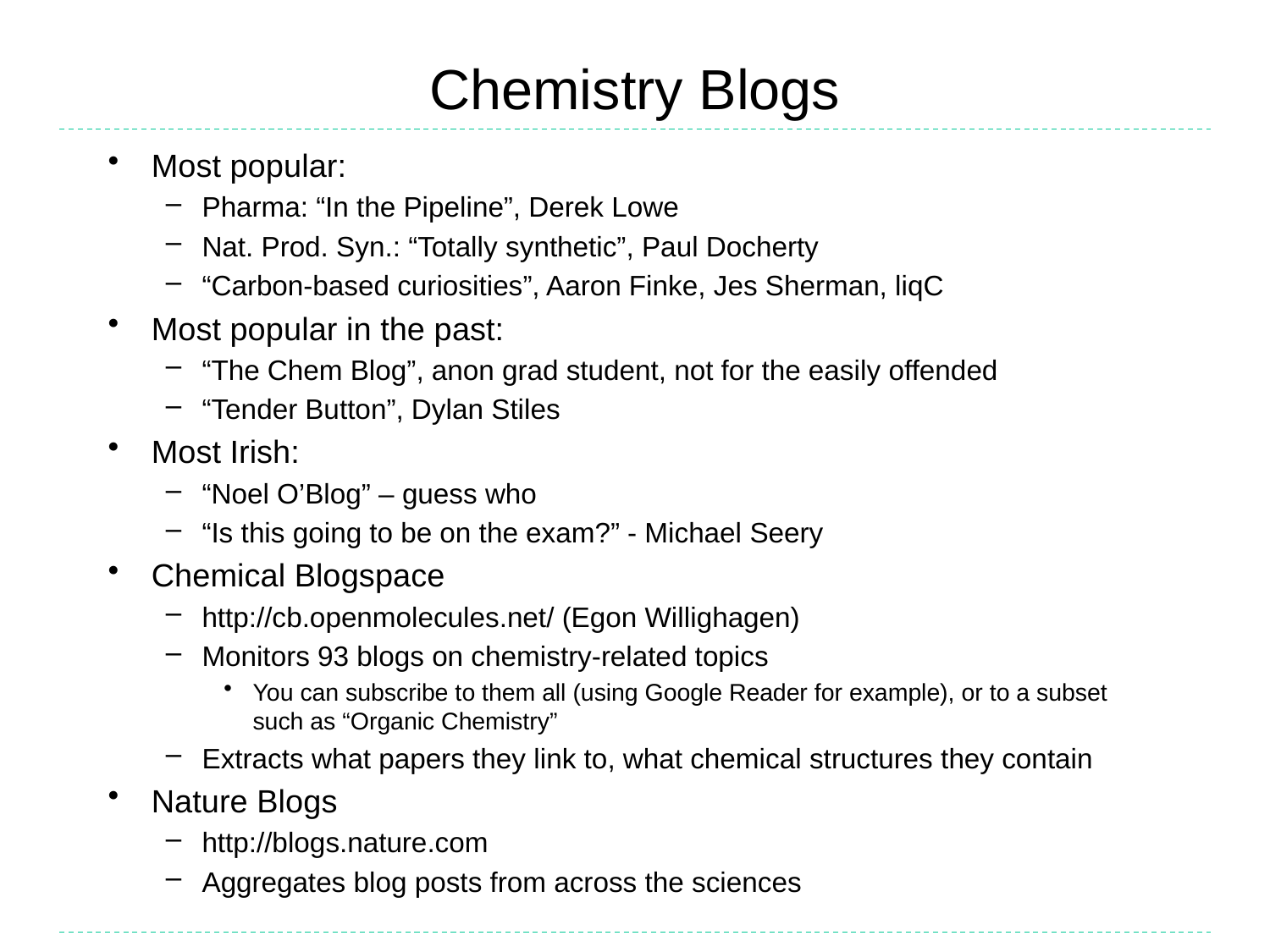

# Chemistry Blogs
Most popular:
Pharma: “In the Pipeline”, Derek Lowe
Nat. Prod. Syn.: “Totally synthetic”, Paul Docherty
“Carbon-based curiosities”, Aaron Finke, Jes Sherman, liqC
Most popular in the past:
“The Chem Blog”, anon grad student, not for the easily offended
“Tender Button”, Dylan Stiles
Most Irish:
“Noel O’Blog” – guess who
“Is this going to be on the exam?” - Michael Seery
Chemical Blogspace
http://cb.openmolecules.net/ (Egon Willighagen)
Monitors 93 blogs on chemistry-related topics
You can subscribe to them all (using Google Reader for example), or to a subset such as “Organic Chemistry”
Extracts what papers they link to, what chemical structures they contain
Nature Blogs
http://blogs.nature.com
Aggregates blog posts from across the sciences